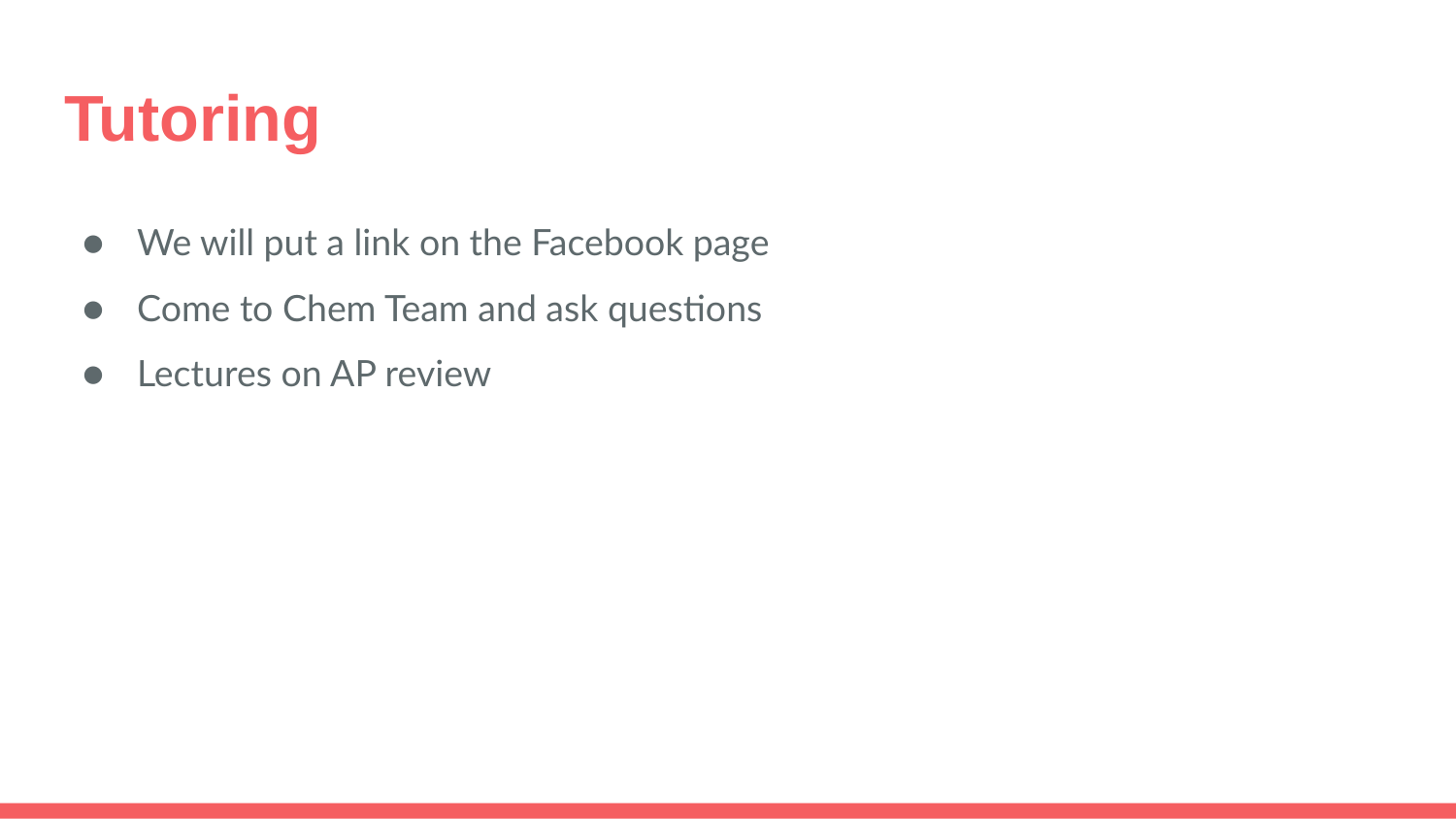

# Tutoring
We will put a link on the Facebook page
Come to Chem Team and ask questions
Lectures on AP review